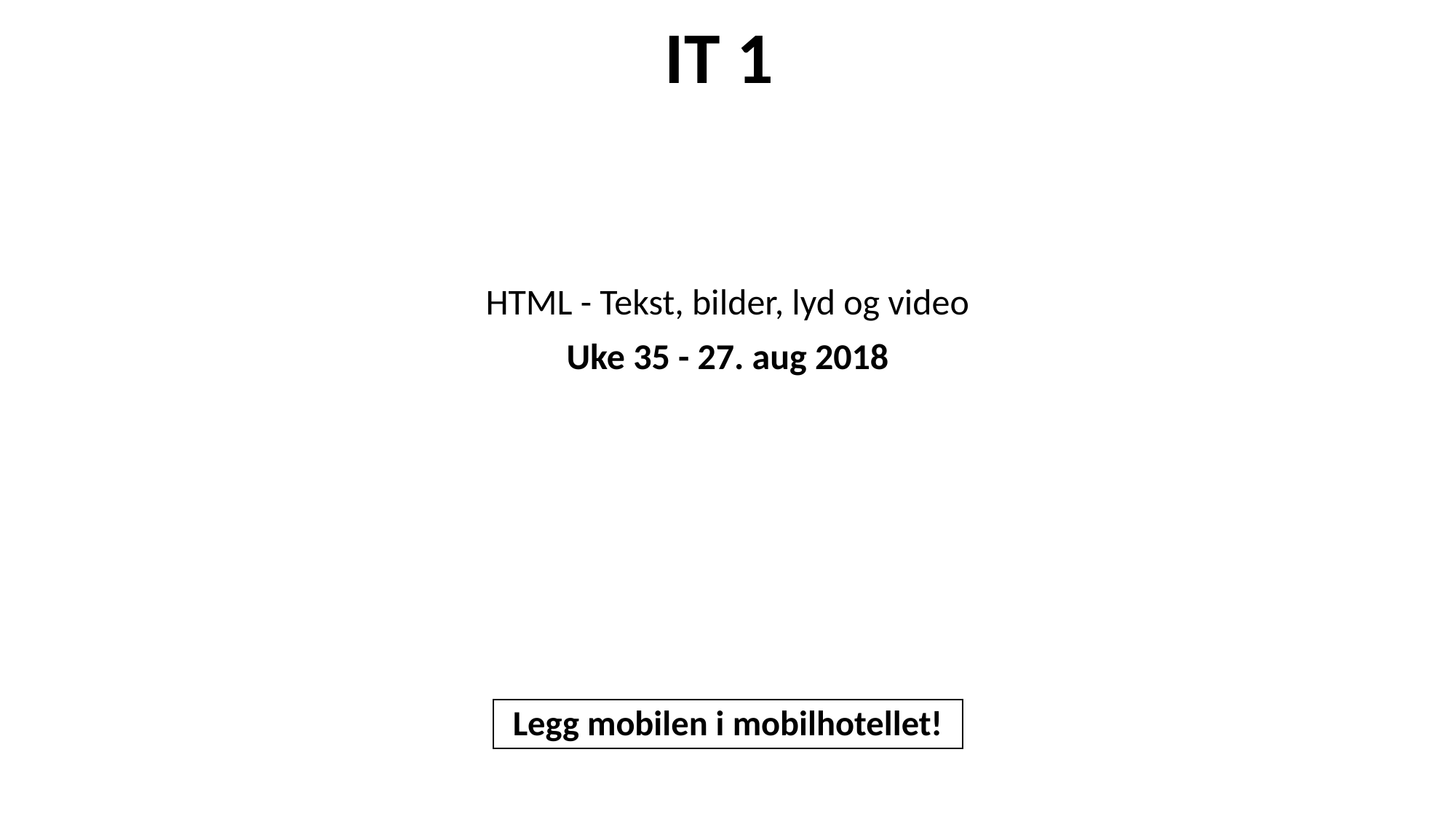

# IT 1
HTML - Tekst, bilder, lyd og video
Uke 35 - 27. aug 2018
Legg mobilen i mobilhotellet!